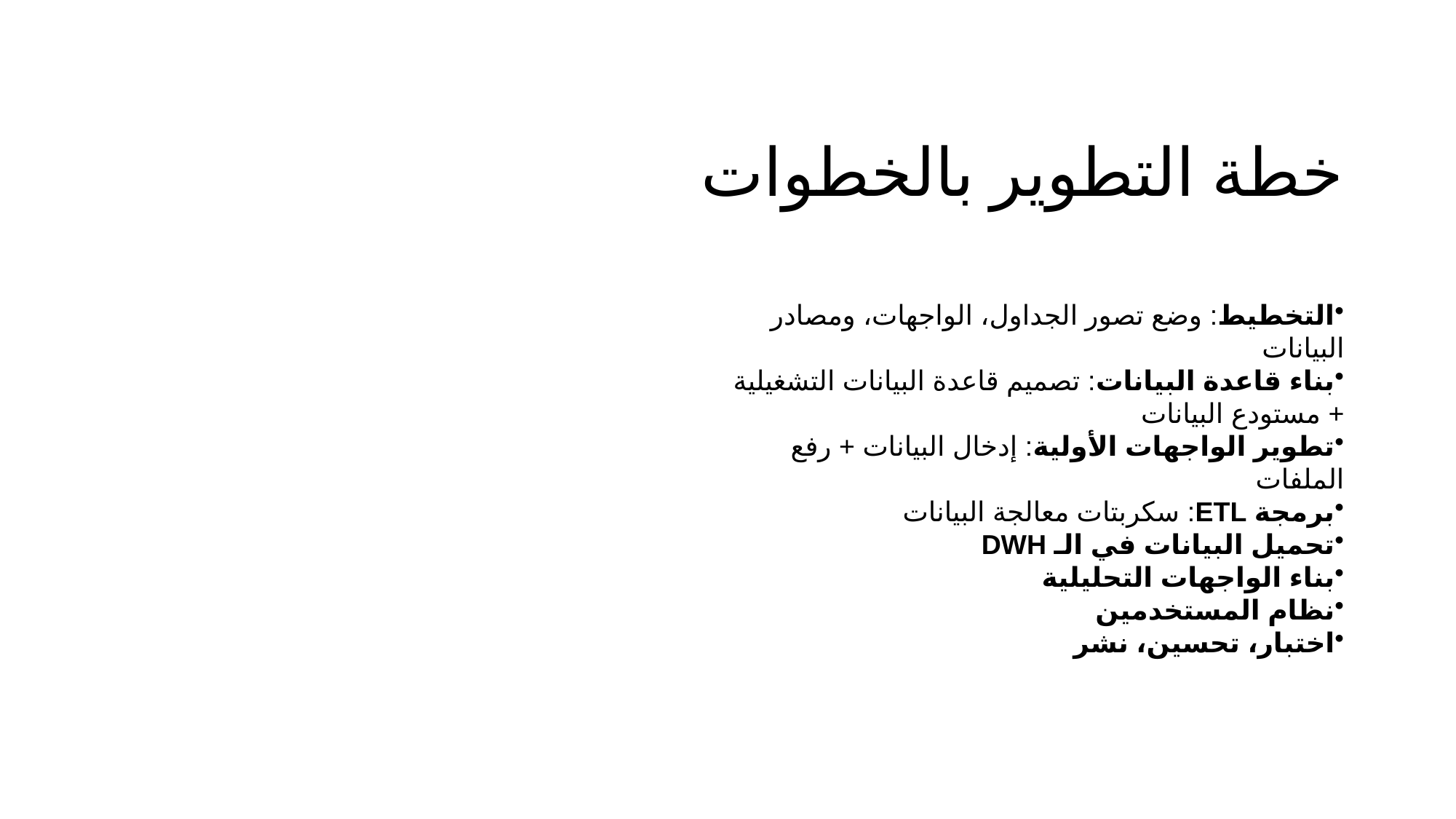

# خطة التطوير بالخطوات
التخطيط: وضع تصور الجداول، الواجهات، ومصادر البيانات
بناء قاعدة البيانات: تصميم قاعدة البيانات التشغيلية + مستودع البيانات
تطوير الواجهات الأولية: إدخال البيانات + رفع الملفات
برمجة ETL: سكربتات معالجة البيانات
تحميل البيانات في الـ DWH
بناء الواجهات التحليلية
نظام المستخدمين
اختبار، تحسين، نشر